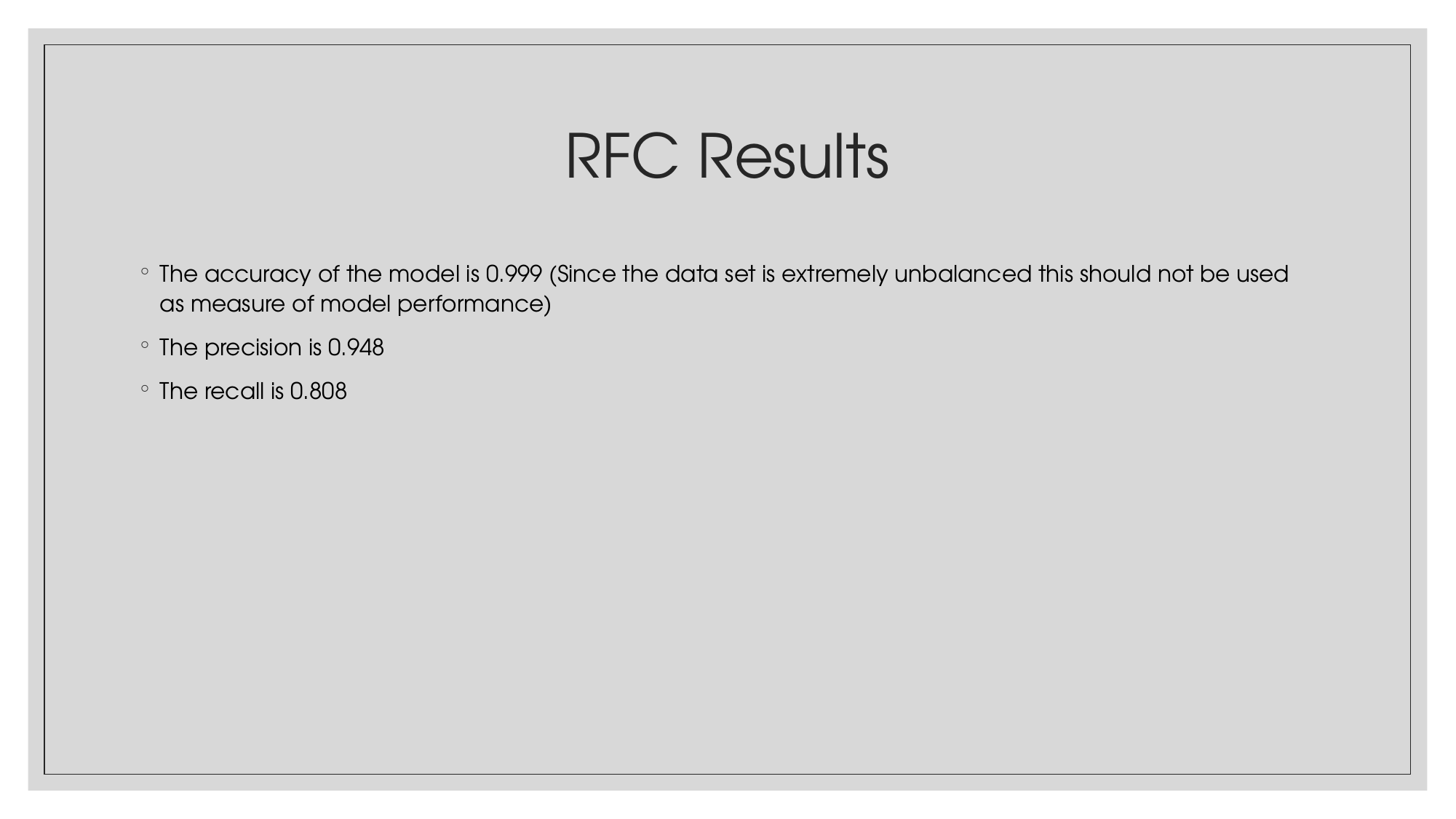

# RFC Results
The accuracy of the model is 0.999 (Since the data set is extremely unbalanced this should not be used as measure of model performance)
The precision is 0.948
The recall is 0.808